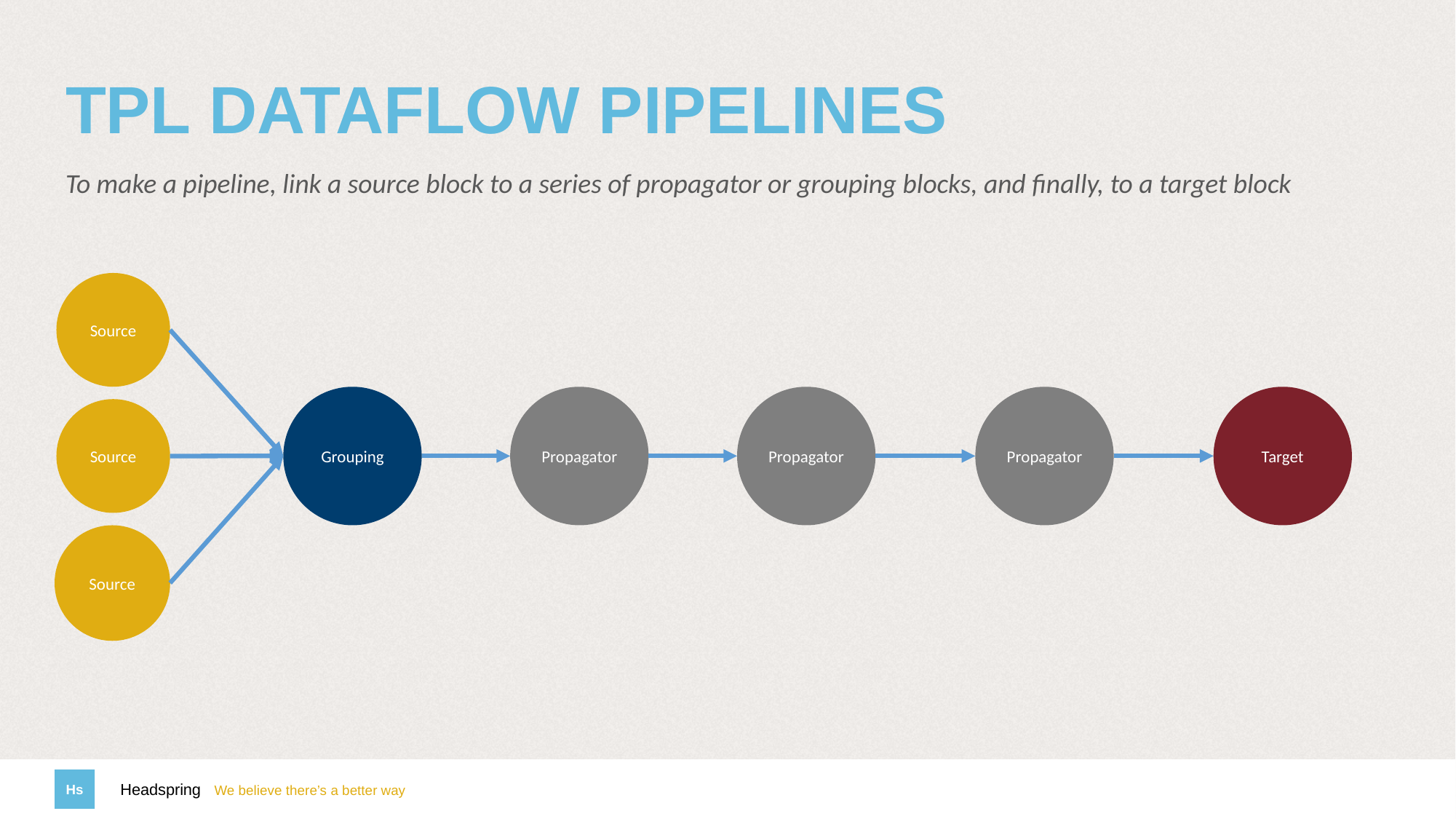

# TPL Dataflow pipelines
To make a pipeline, link a source block to a series of propagator or grouping blocks, and finally, to a target block
Source
Propagator
Target
Grouping
Propagator
Propagator
Source
Source